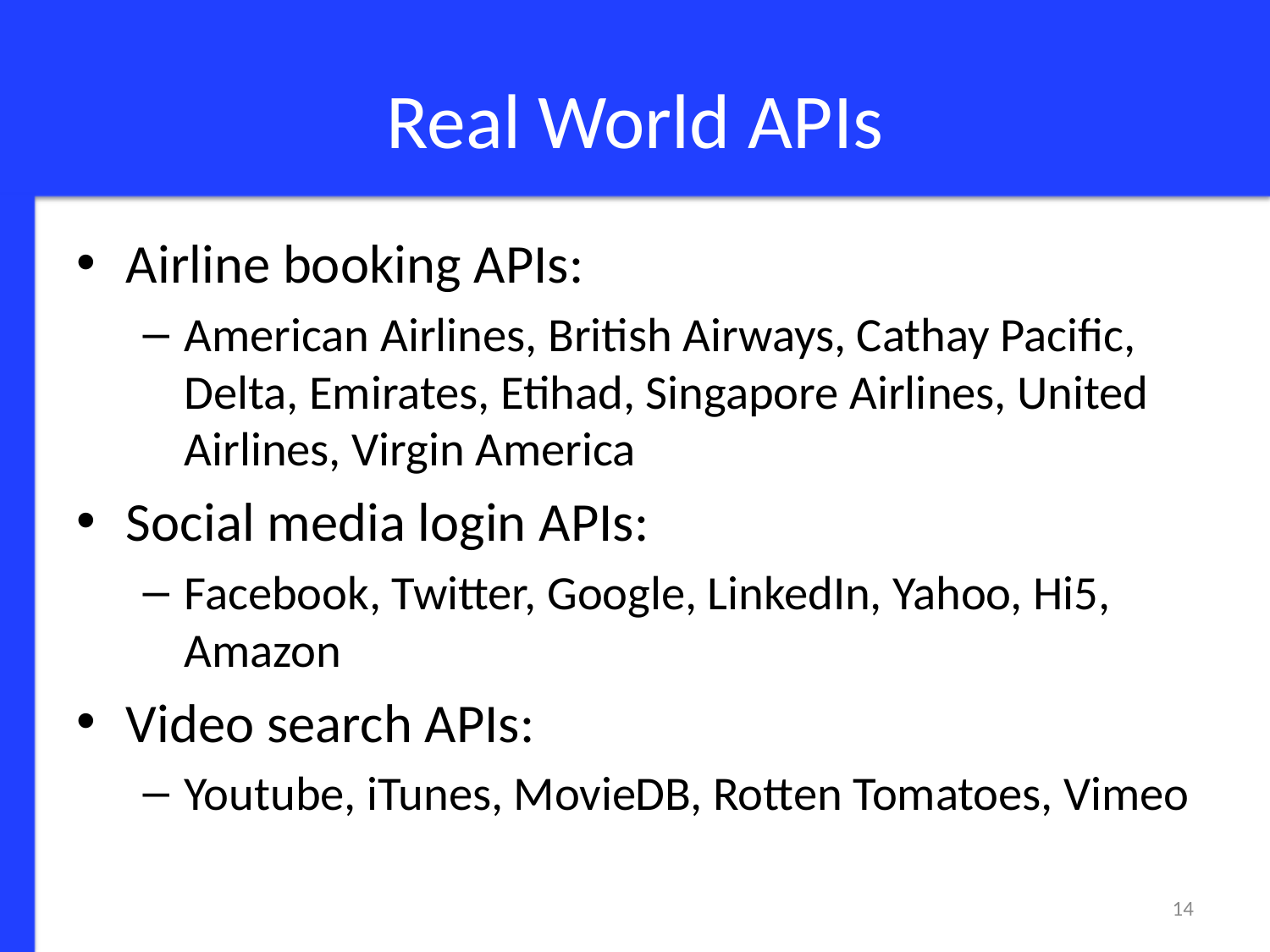

# Real World APIs
Airline booking APIs:
American Airlines, British Airways, Cathay Pacific, Delta, Emirates, Etihad, Singapore Airlines, United Airlines, Virgin America
Social media login APIs:
Facebook, Twitter, Google, LinkedIn, Yahoo, Hi5, Amazon
Video search APIs:
Youtube, iTunes, MovieDB, Rotten Tomatoes, Vimeo
14